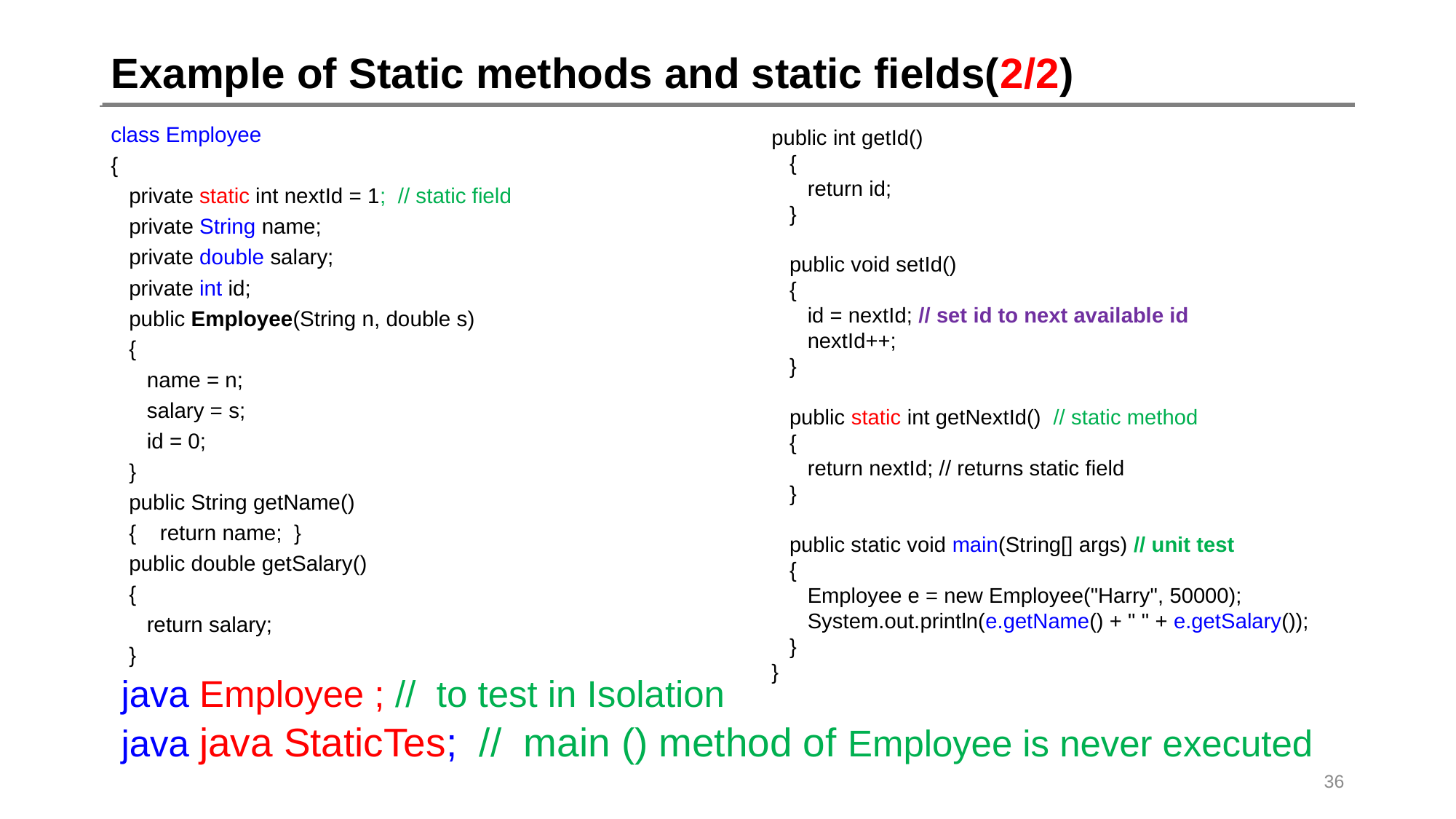

# Example of Static methods and static fields(2/2)
class Employee
{
   private static int nextId = 1;  // static field
   private String name;
   private double salary;
   private int id;
   public Employee(String n, double s)
   {
      name = n;
      salary = s;
      id = 0;
   }
   public String getName()
   {    return name;  }
   public double getSalary()
   {
      return salary;
   }
 java Employee ; //  to test in Isolation
 java java StaticTes;  //  main () method of Employee is never executed
public int getId()
   {
      return id;
   }

   public void setId()
   {
      id = nextId; // set id to next available id
      nextId++;
   }

   public static int getNextId()  // static method
   {
      return nextId; // returns static field
   }

   public static void main(String[] args) // unit test
   {
      Employee e = new Employee("Harry", 50000);
      System.out.println(e.getName() + " " + e.getSalary());
   }
}

36